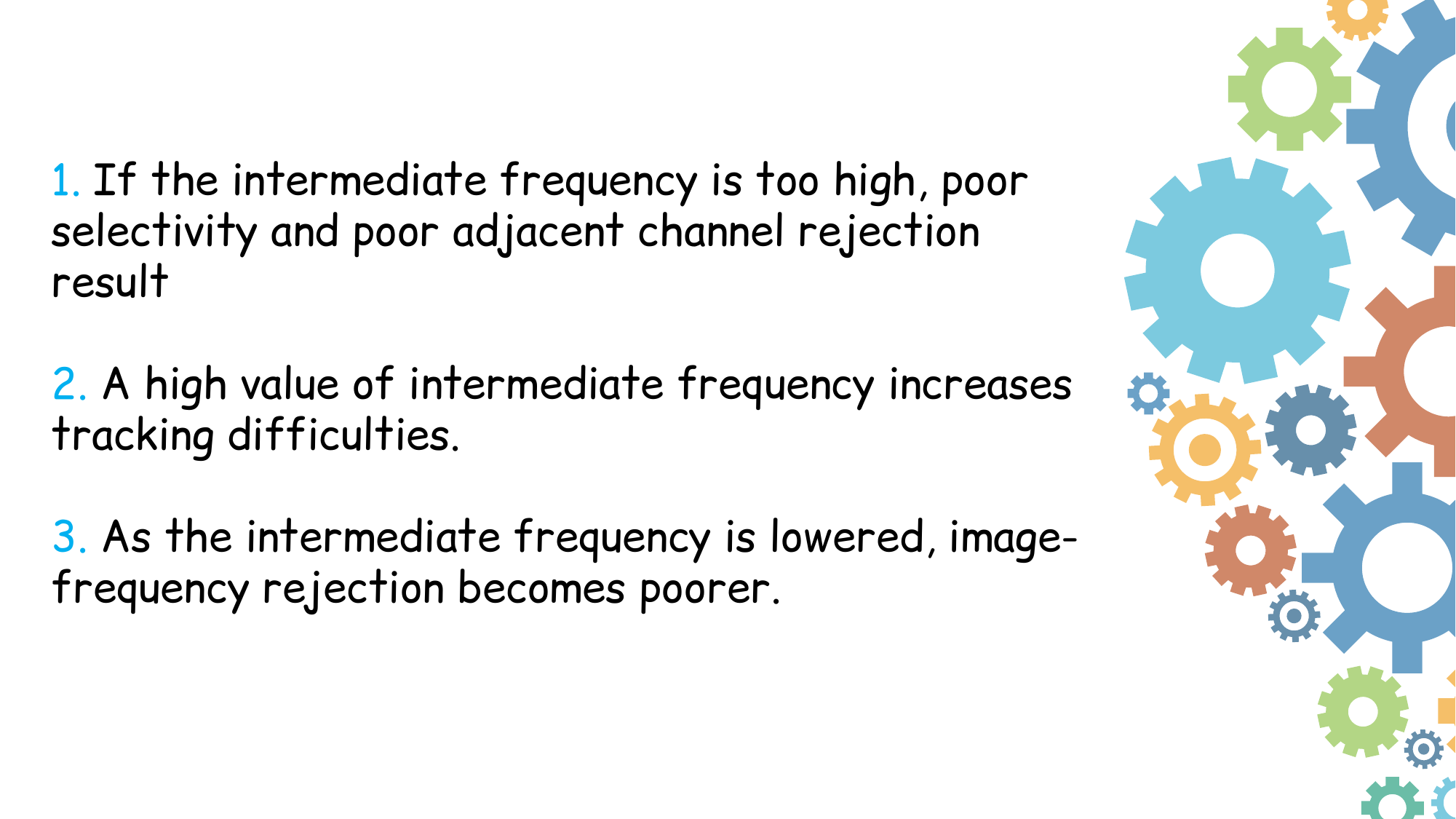

1. If the intermediate frequency is too high, poor selectivity and poor adjacent channel rejection result

2. A high value of intermediate frequency increases tracking difficulties.

3. As the intermediate frequency is lowered, image-frequency rejection becomes poorer.